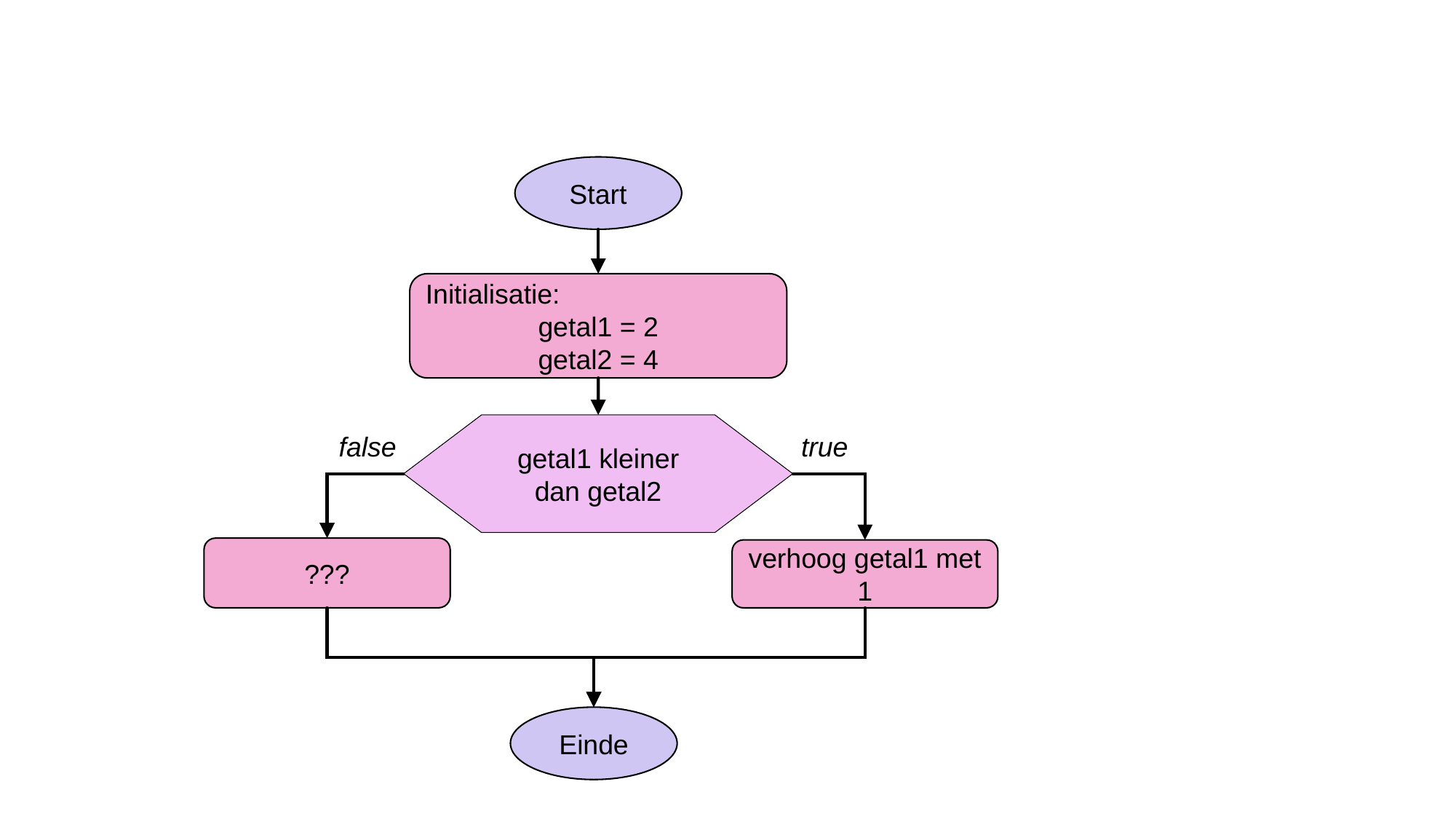

Start
Initialisatie:
getal1 = 2
getal2 = 4
getal1 kleiner dan getal2
false
true
???
verhoog getal1 met 1
Einde